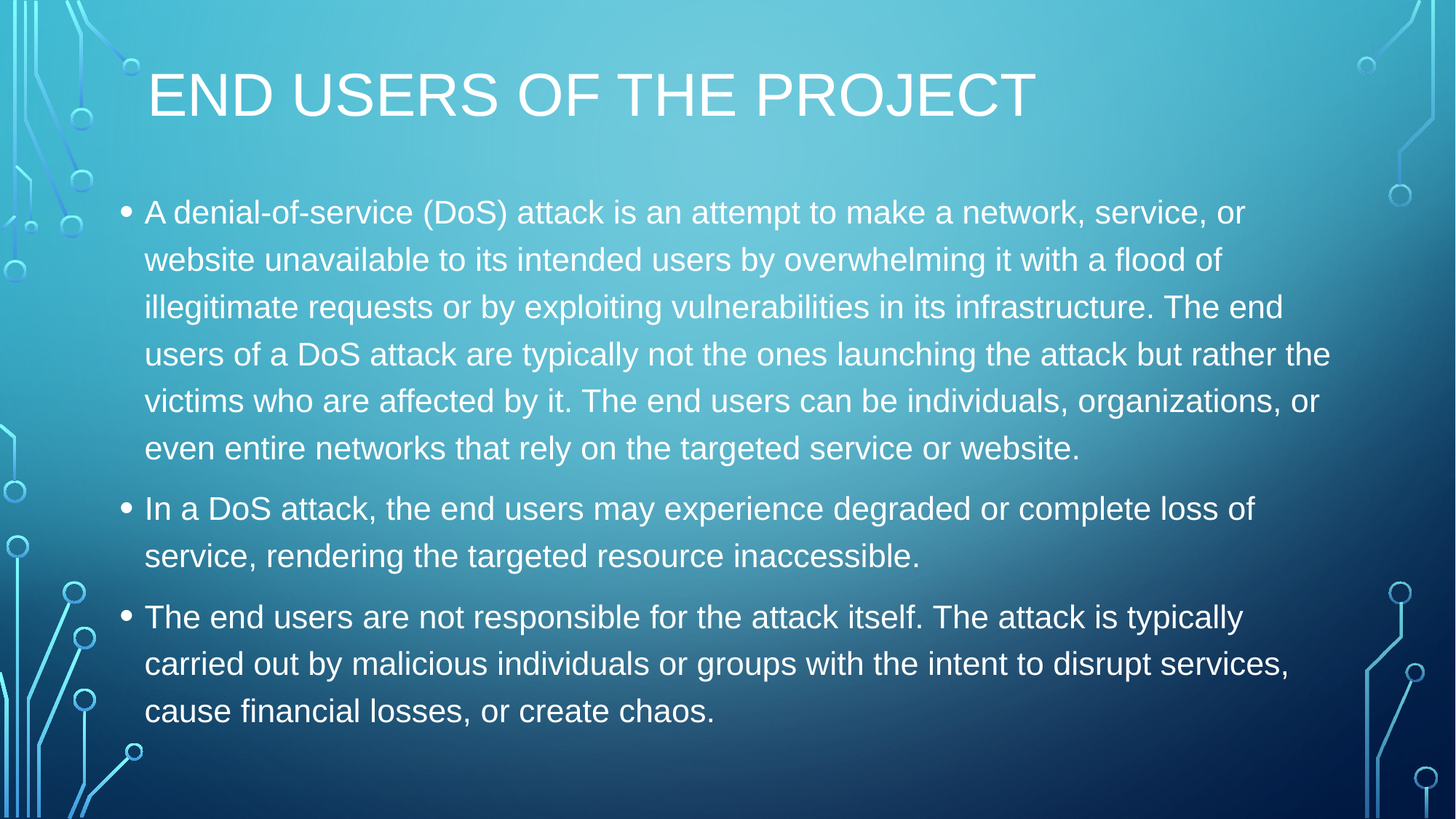

# end users of the project
A denial-of-service (DoS) attack is an attempt to make a network, service, or website unavailable to its intended users by overwhelming it with a flood of illegitimate requests or by exploiting vulnerabilities in its infrastructure. The end users of a DoS attack are typically not the ones launching the attack but rather the victims who are affected by it. The end users can be individuals, organizations, or even entire networks that rely on the targeted service or website.
In a DoS attack, the end users may experience degraded or complete loss of service, rendering the targeted resource inaccessible.
The end users are not responsible for the attack itself. The attack is typically carried out by malicious individuals or groups with the intent to disrupt services, cause financial losses, or create chaos.